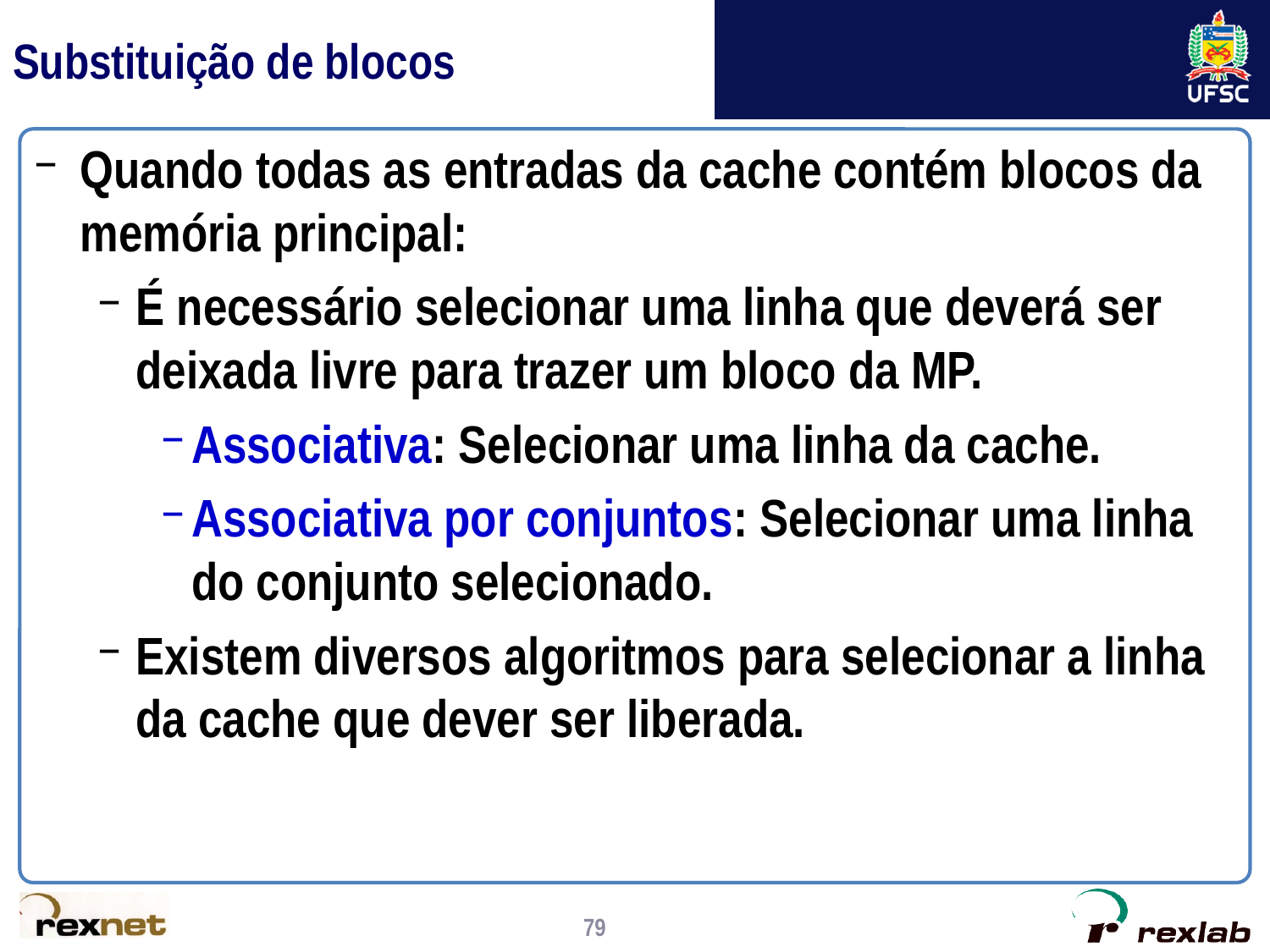

# Substituição de blocos
Quando todas as entradas da cache contém blocos da memória principal:
É necessário selecionar uma linha que deverá ser deixada livre para trazer um bloco da MP.
Associativa: Selecionar uma linha da cache.
Associativa por conjuntos: Selecionar uma linha do conjunto selecionado.
Existem diversos algoritmos para selecionar a linha da cache que dever ser liberada.
79